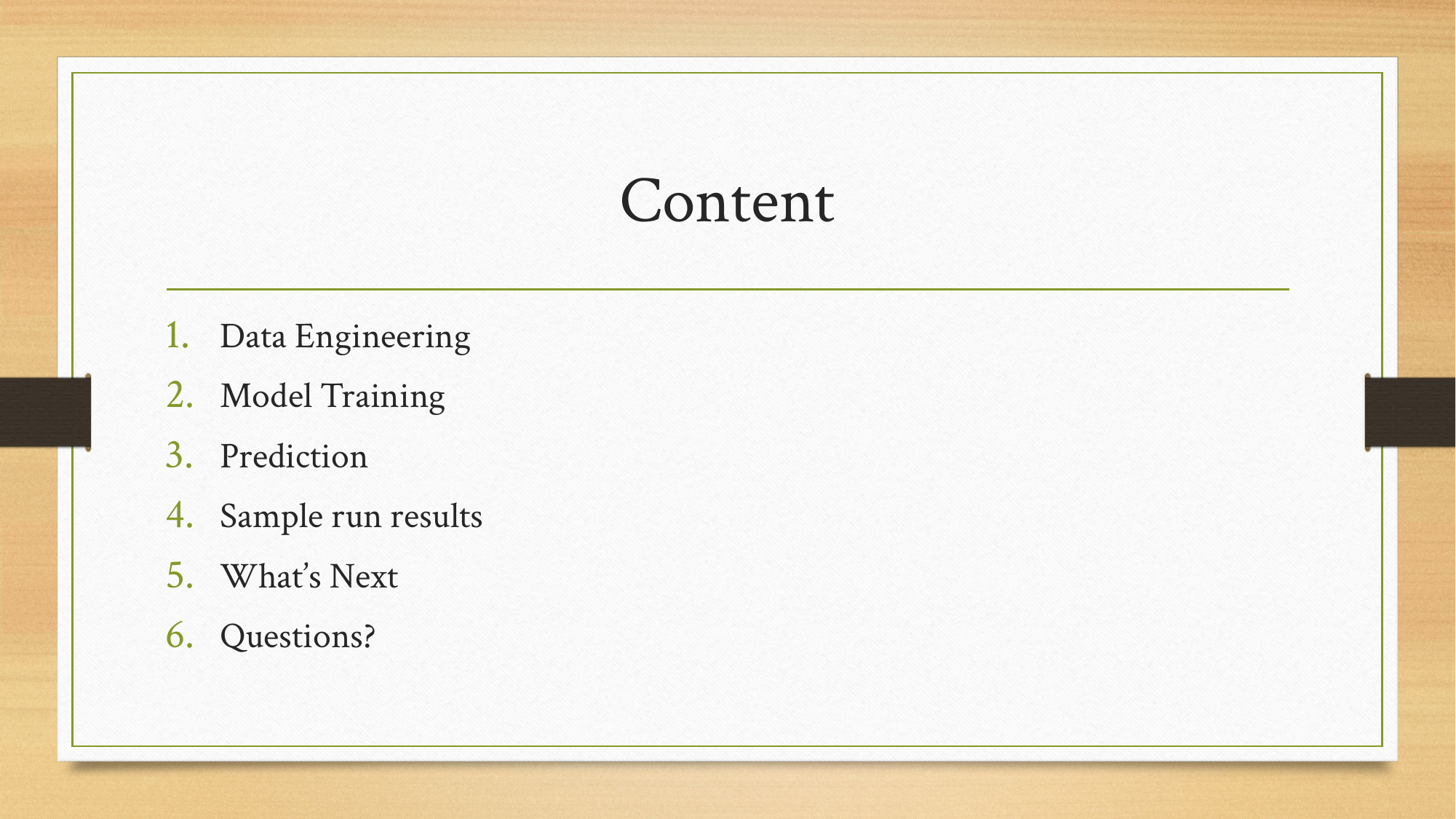

# Content
Data Engineering
Model Training
Prediction
Sample run results
What’s Next
Questions?